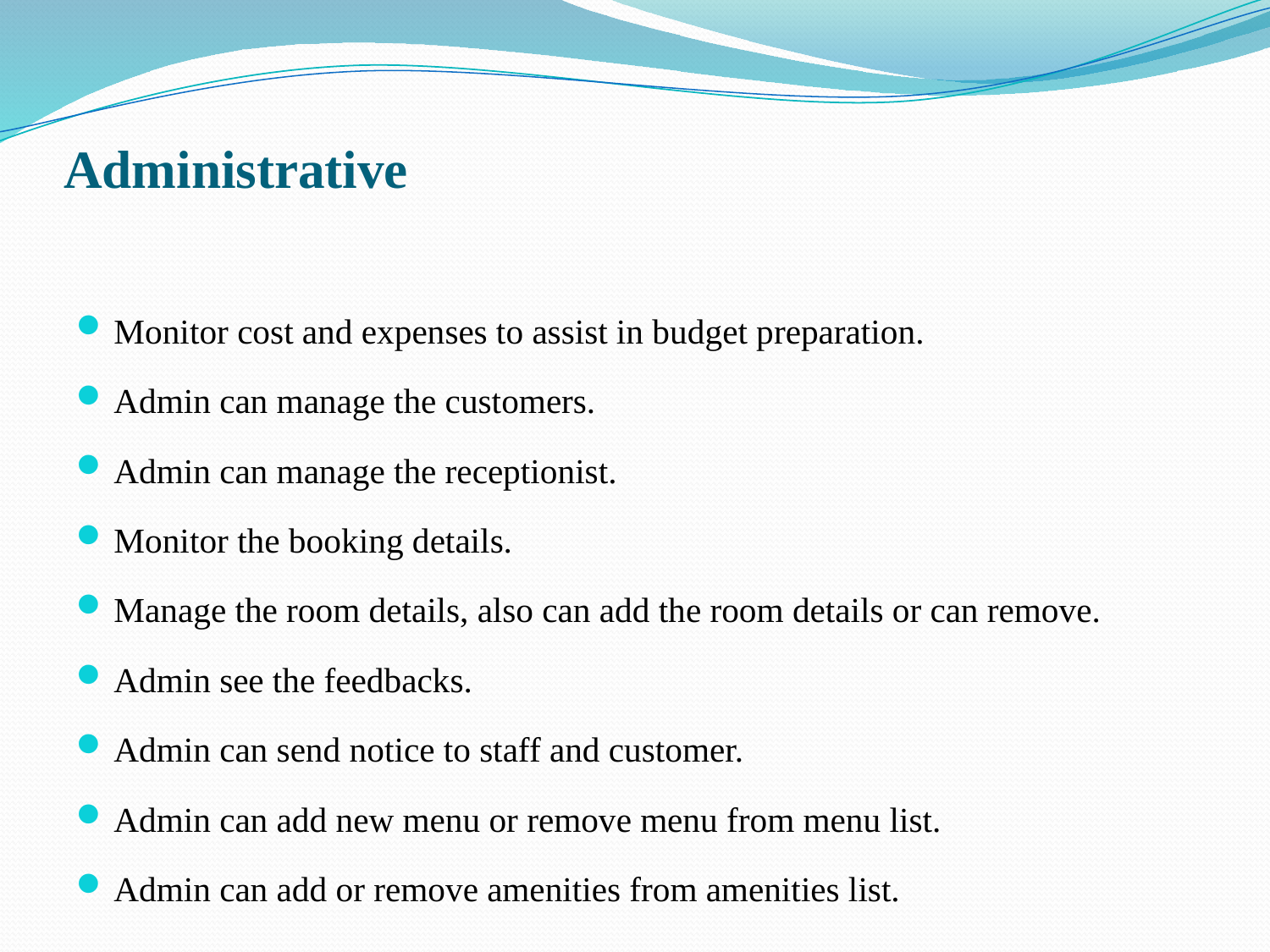

# Administrative

Monitor cost and expenses to assist in budget preparation.
Admin can manage the customers.
Admin can manage the receptionist.
Monitor the booking details.
Manage the room details, also can add the room details or can remove.
Admin see the feedbacks.
Admin can send notice to staff and customer.
Admin can add new menu or remove menu from menu list.
Admin can add or remove amenities from amenities list.